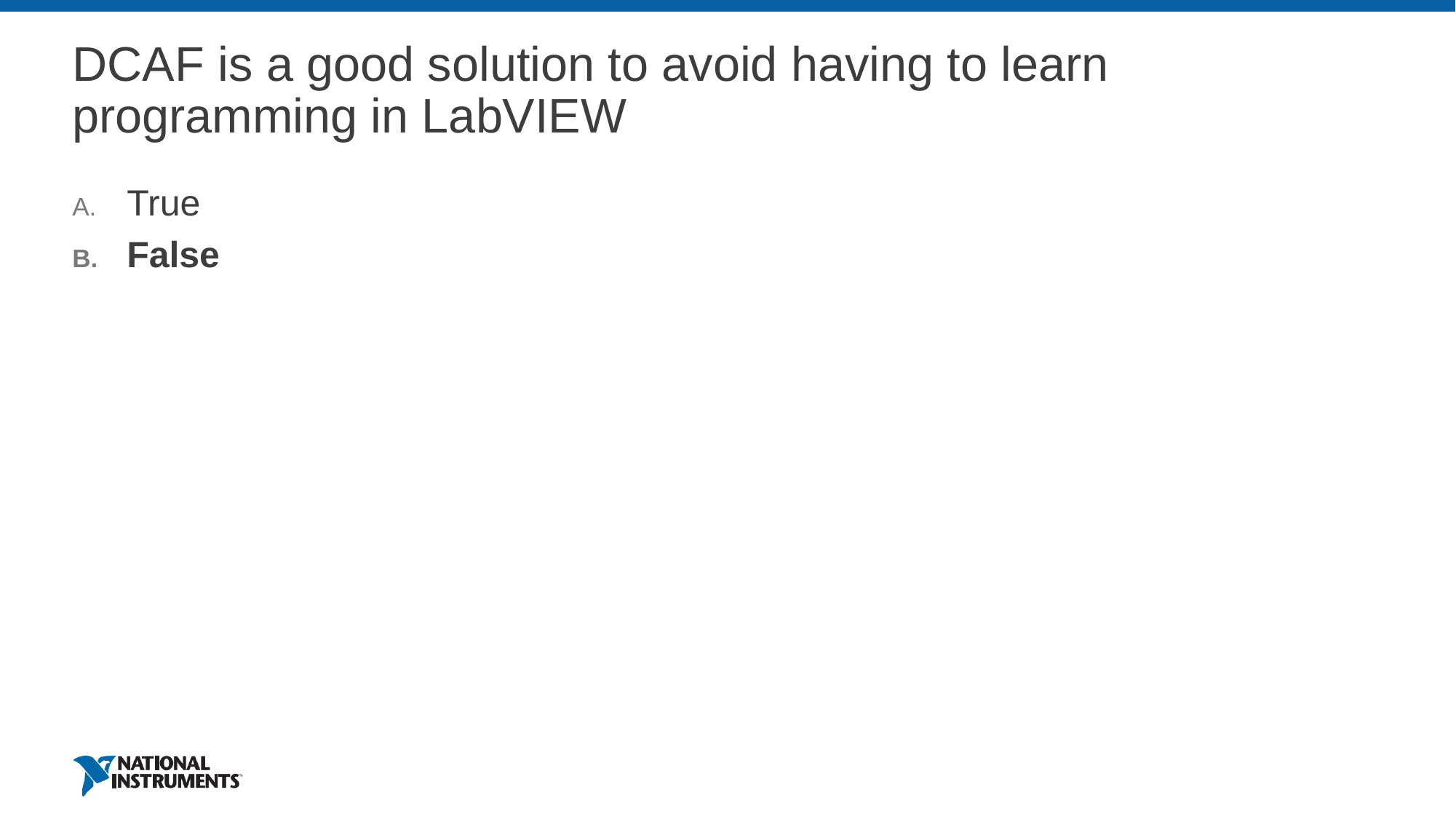

# DCAF is a good solution to avoid having to learn programming in LabVIEW
True
False